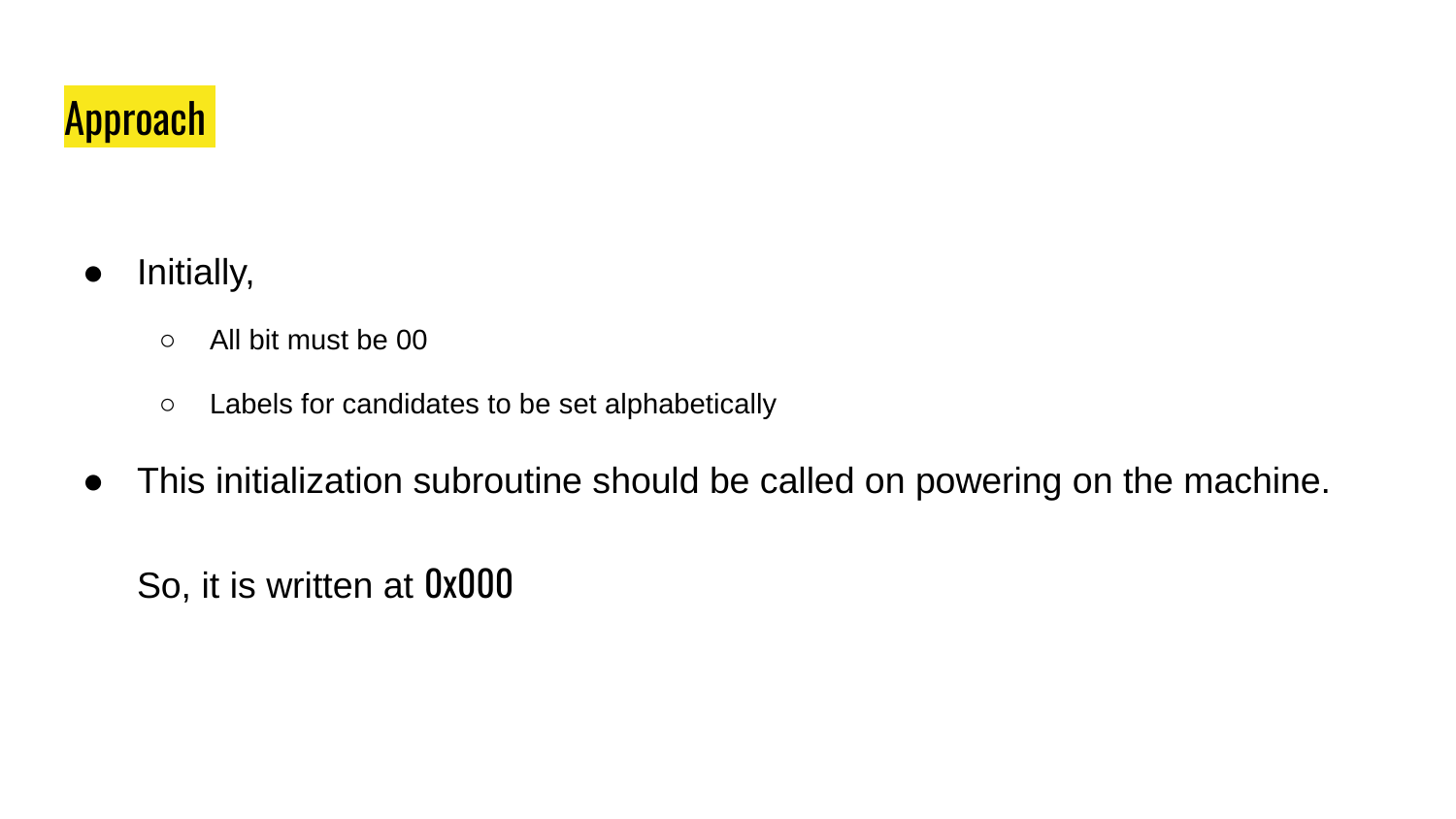

# Approach
Initially,
All bit must be 00
Labels for candidates to be set alphabetically
This initialization subroutine should be called on powering on the machine. So, it is written at 0x000